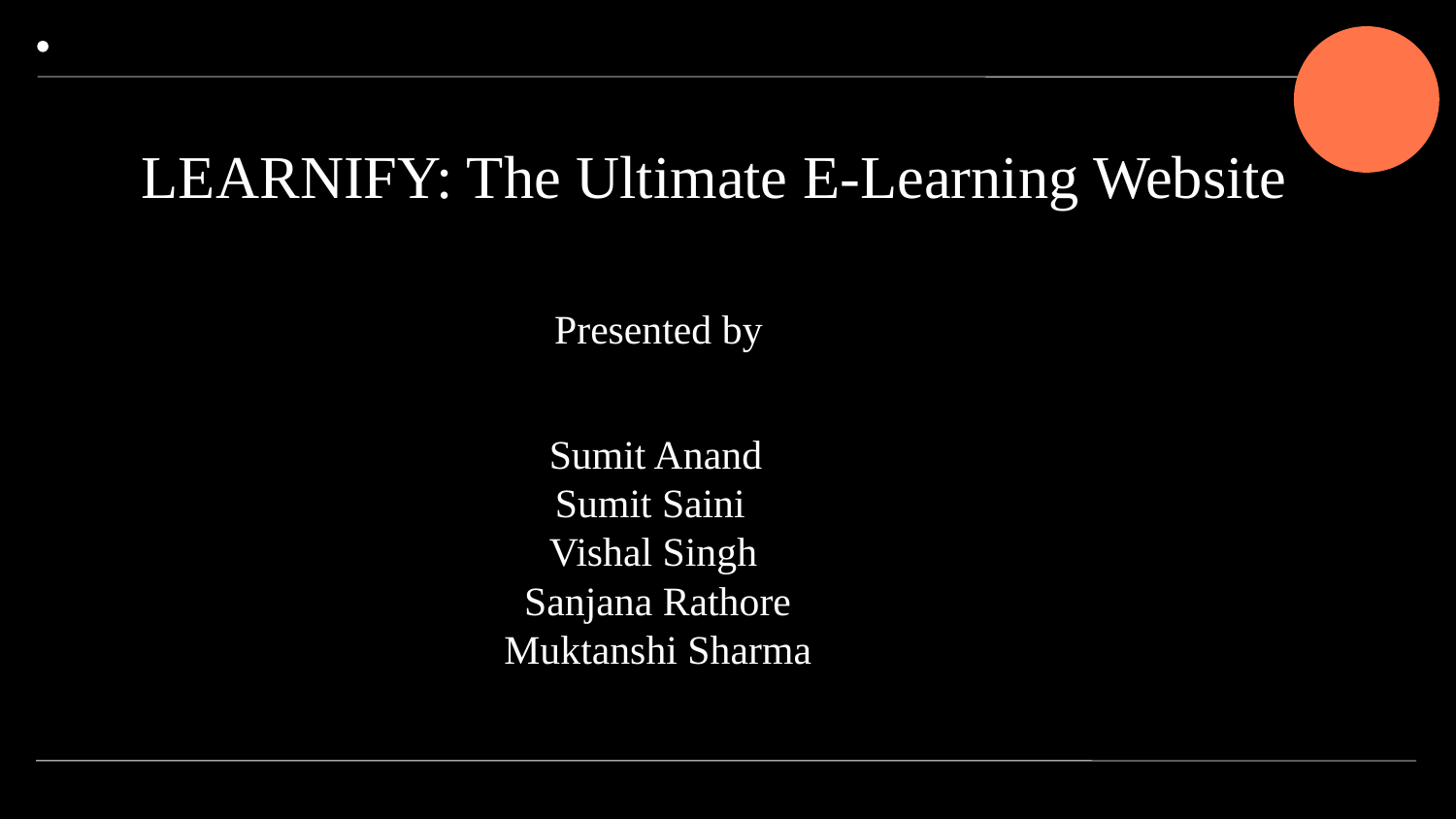

LEARNIFY: The Ultimate E-Learning Website

                           Presented by

                                        Sumit Anand
 		            Sumit Saini
                                        Vishal Singh
                	         Sanjana Rathore
		       Muktanshi Sharma